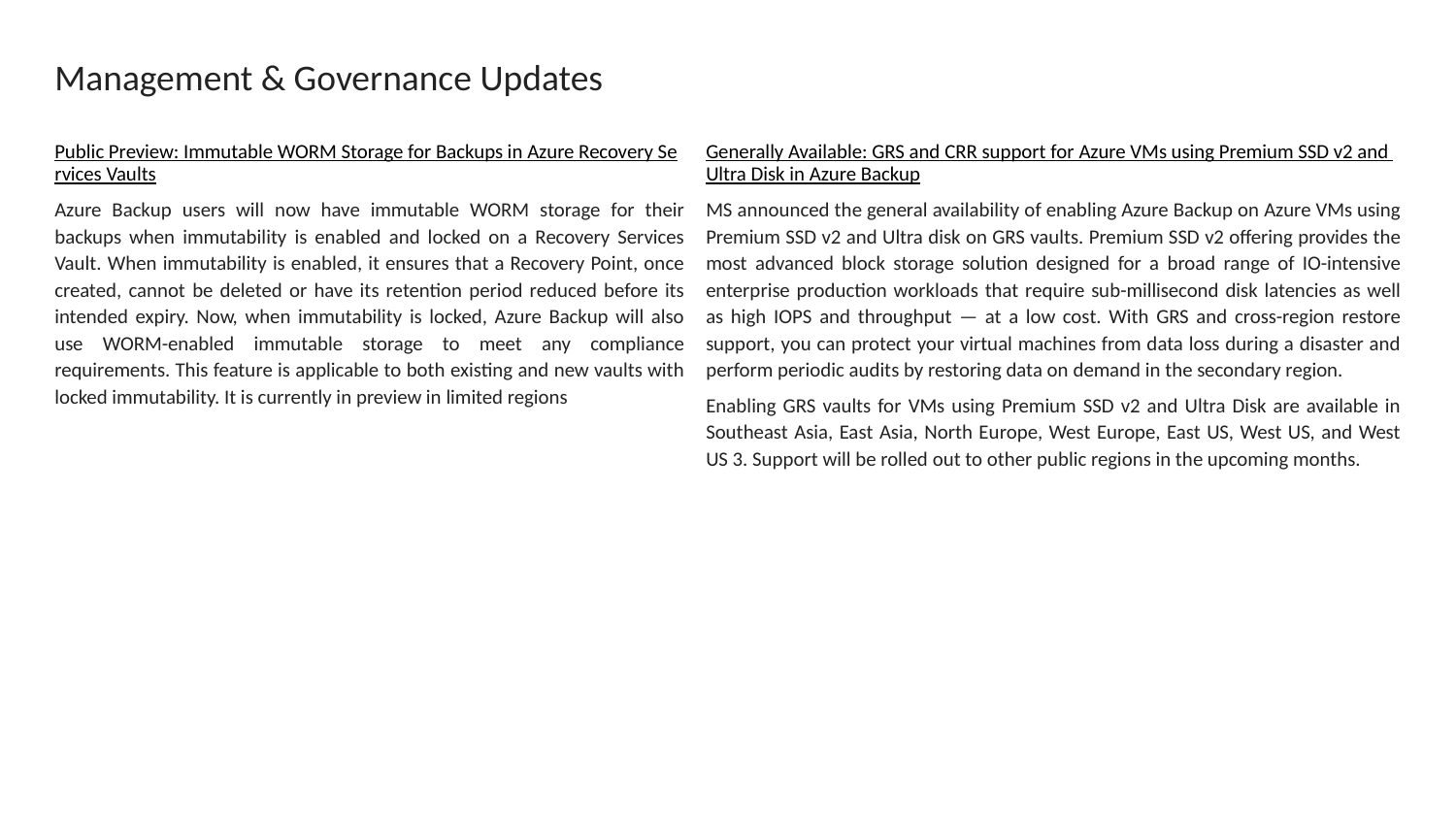

# Management & Governance Updates
Public Preview: Immutable WORM Storage for Backups in Azure Recovery Services Vaults
Azure Backup users will now have immutable WORM storage for their backups when immutability is enabled and locked on a Recovery Services Vault. When immutability is enabled, it ensures that a Recovery Point, once created, cannot be deleted or have its retention period reduced before its intended expiry. Now, when immutability is locked, Azure Backup will also use WORM-enabled immutable storage to meet any compliance requirements. This feature is applicable to both existing and new vaults with locked immutability. It is currently in preview in limited regions
Generally Available: GRS and CRR support for Azure VMs using Premium SSD v2 and Ultra Disk in Azure Backup
MS announced the general availability of enabling Azure Backup on Azure VMs using Premium SSD v2 and Ultra disk on GRS vaults. Premium SSD v2 offering provides the most advanced block storage solution designed for a broad range of IO-intensive enterprise production workloads that require sub-millisecond disk latencies as well as high IOPS and throughput — at a low cost. With GRS and cross-region restore support, you can protect your virtual machines from data loss during a disaster and perform periodic audits by restoring data on demand in the secondary region.
Enabling GRS vaults for VMs using Premium SSD v2 and Ultra Disk are available in Southeast Asia, East Asia, North Europe, West Europe, East US, West US, and West US 3. Support will be rolled out to other public regions in the upcoming months.